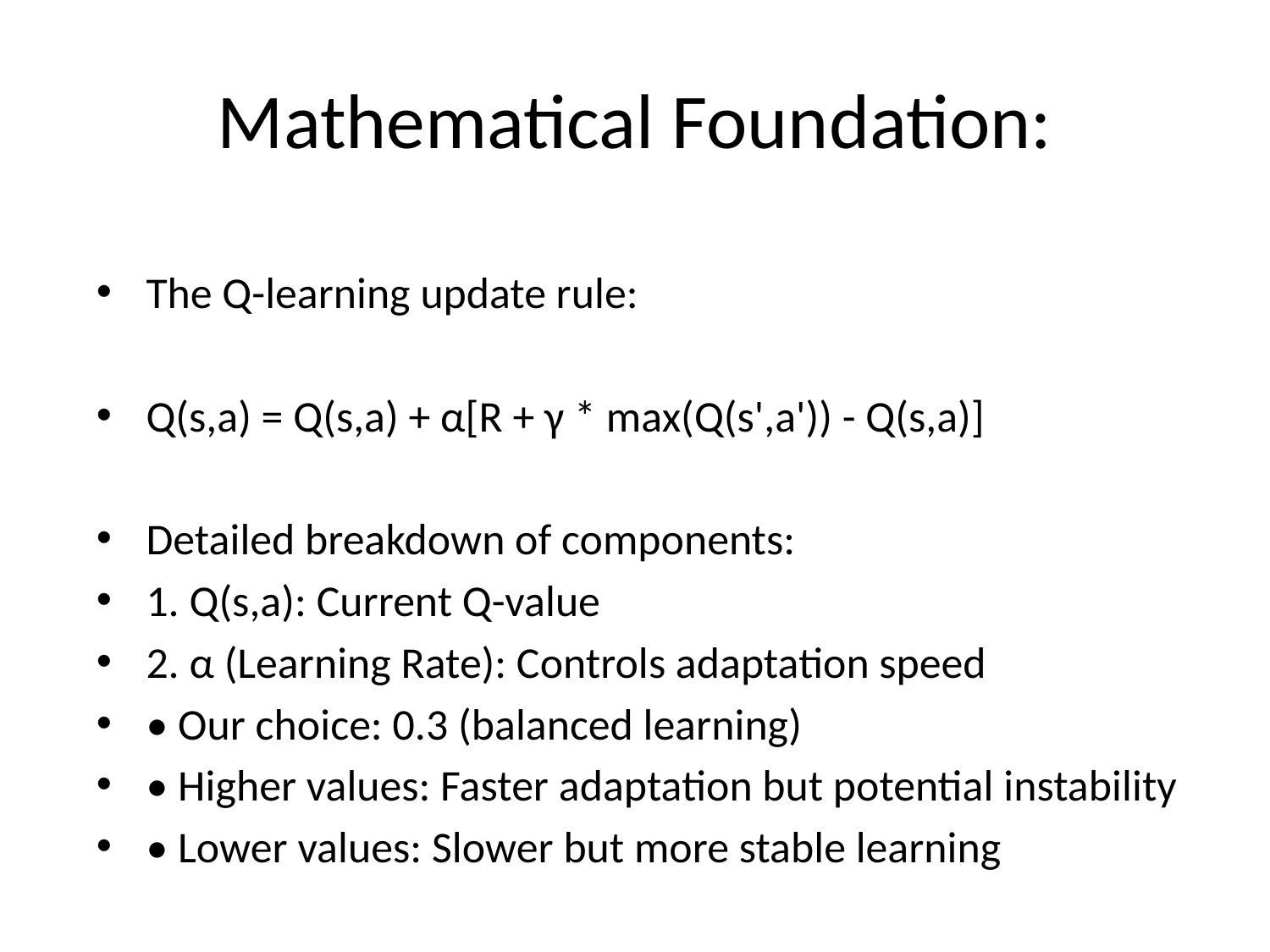

# Mathematical Foundation:

The Q-learning update rule:

Q(s,a) = Q(s,a) + α[R + γ * max(Q(s',a')) - Q(s,a)]

Detailed breakdown of components:
1. Q(s,a): Current Q-value
2. α (Learning Rate): Controls adaptation speed
• Our choice: 0.3 (balanced learning)
• Higher values: Faster adaptation but potential instability
• Lower values: Slower but more stable learning